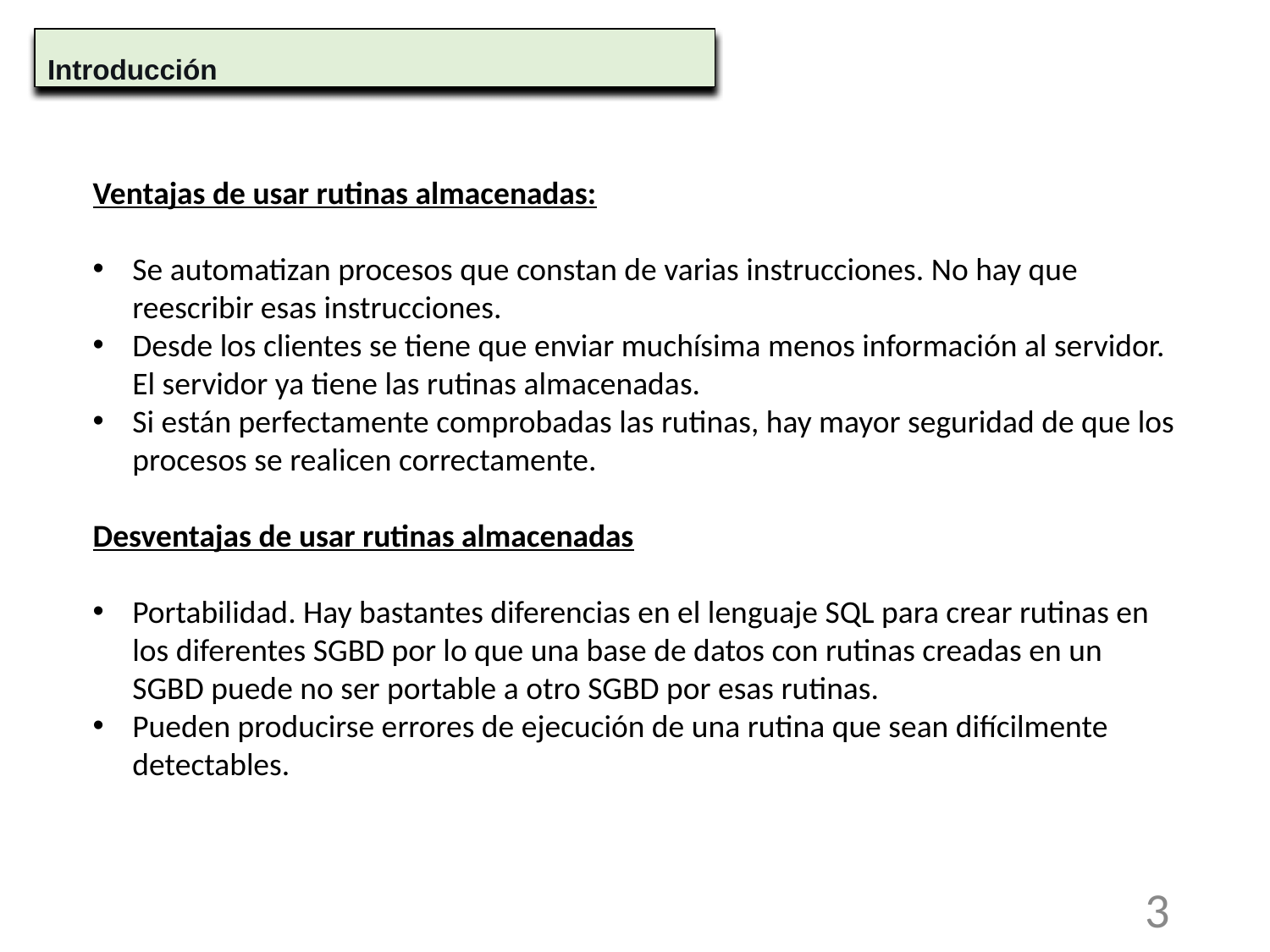

Introducción
Ventajas de usar rutinas almacenadas:

Se automatizan procesos que constan de varias instrucciones. No hay que reescribir esas instrucciones.
Desde los clientes se tiene que enviar muchísima menos información al servidor. El servidor ya tiene las rutinas almacenadas.
Si están perfectamente comprobadas las rutinas, hay mayor seguridad de que los procesos se realicen correctamente.

Desventajas de usar rutinas almacenadas

Portabilidad. Hay bastantes diferencias en el lenguaje SQL para crear rutinas en los diferentes SGBD por lo que una base de datos con rutinas creadas en un SGBD puede no ser portable a otro SGBD por esas rutinas.
Pueden producirse errores de ejecución de una rutina que sean difícilmente detectables.

3